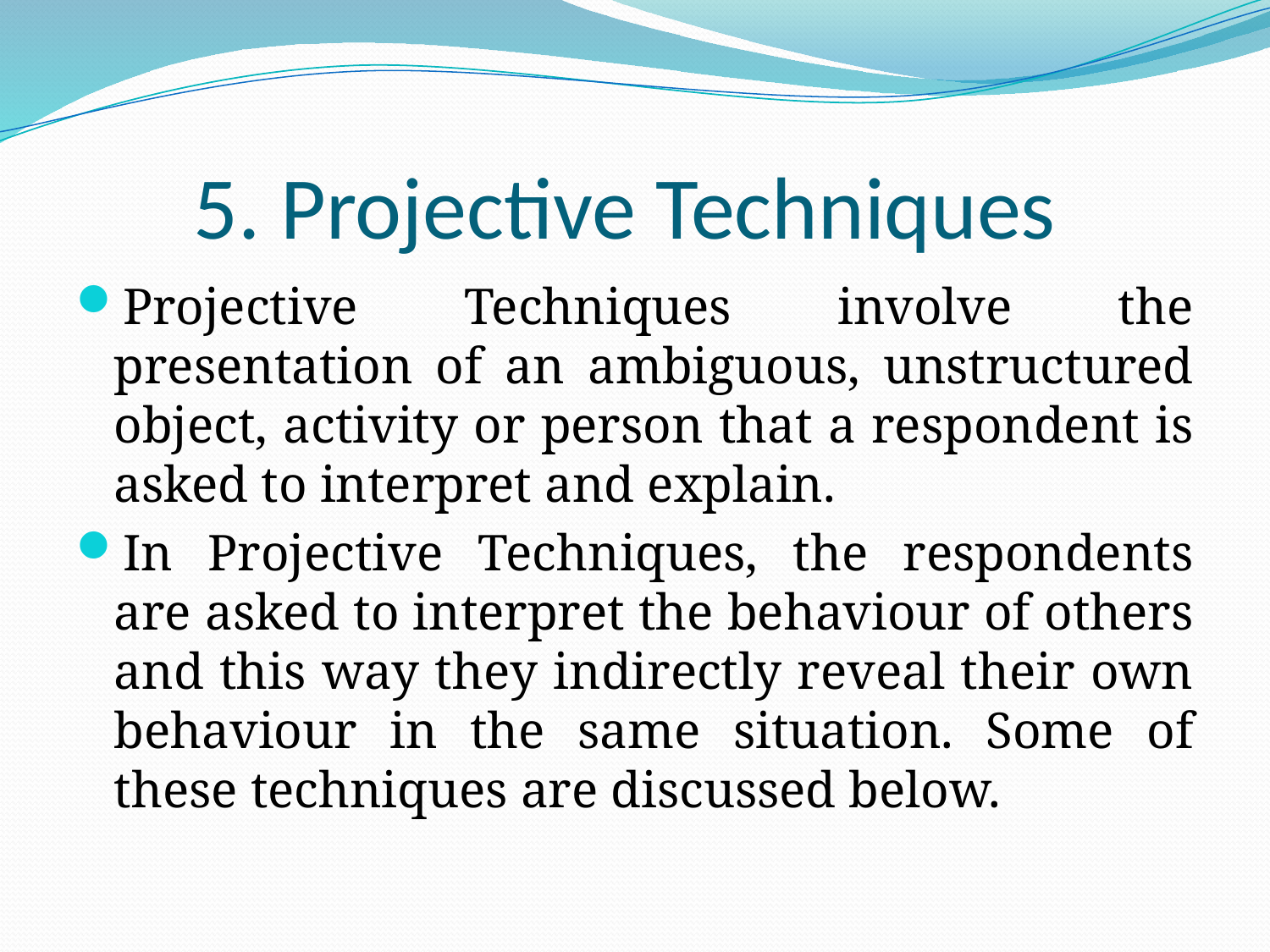

# 5. Projective Techniques
Projective Techniques involve the presentation of an ambiguous, unstructured object, activity or person that a respondent is asked to interpret and explain.
In Projective Techniques, the respondents are asked to interpret the behaviour of others and this way they indirectly reveal their own behaviour in the same situation. Some of these techniques are discussed below.